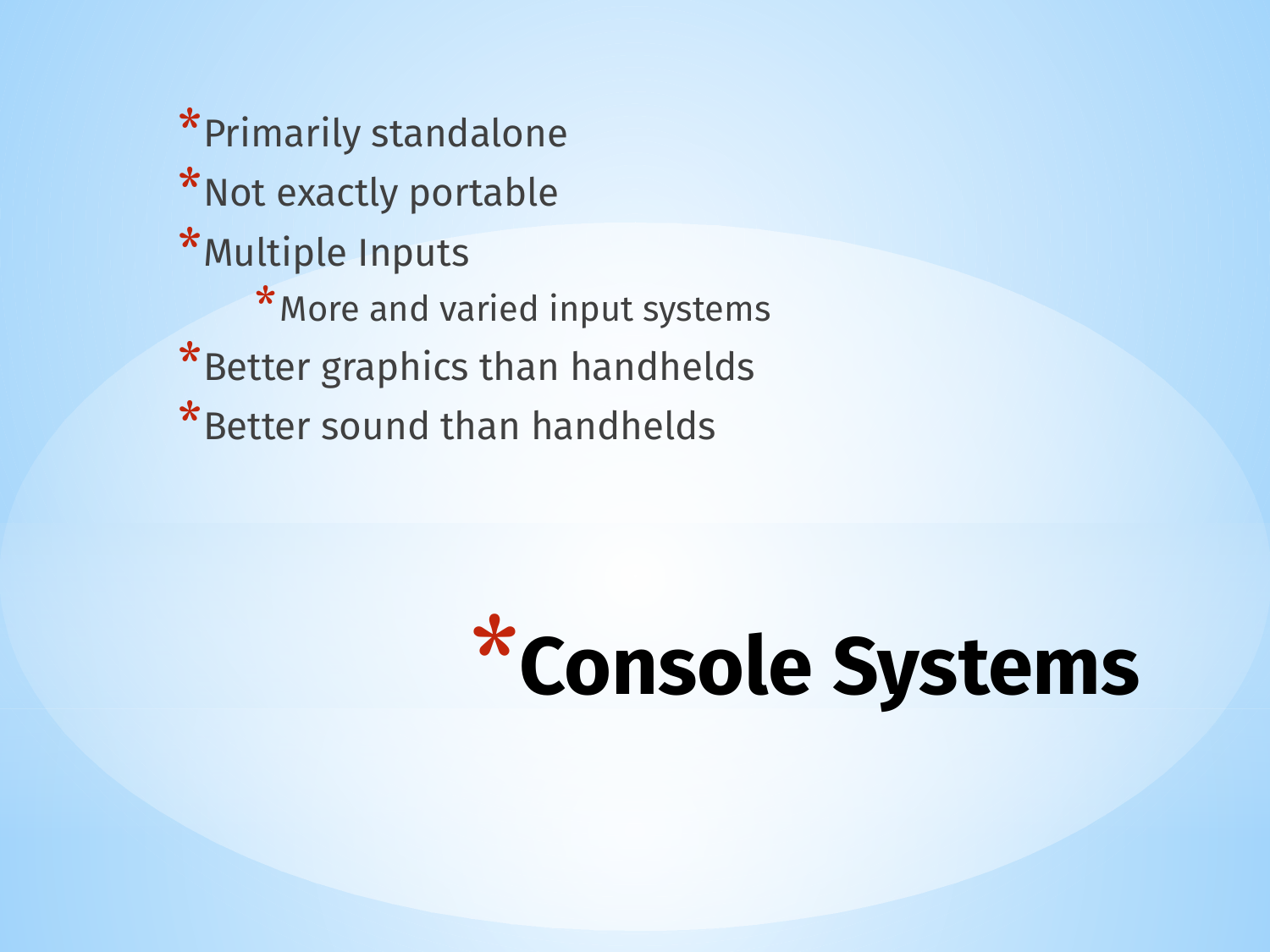

Primarily standalone
Not exactly portable
Multiple Inputs
More and varied input systems
Better graphics than handhelds
Better sound than handhelds
# Console Systems